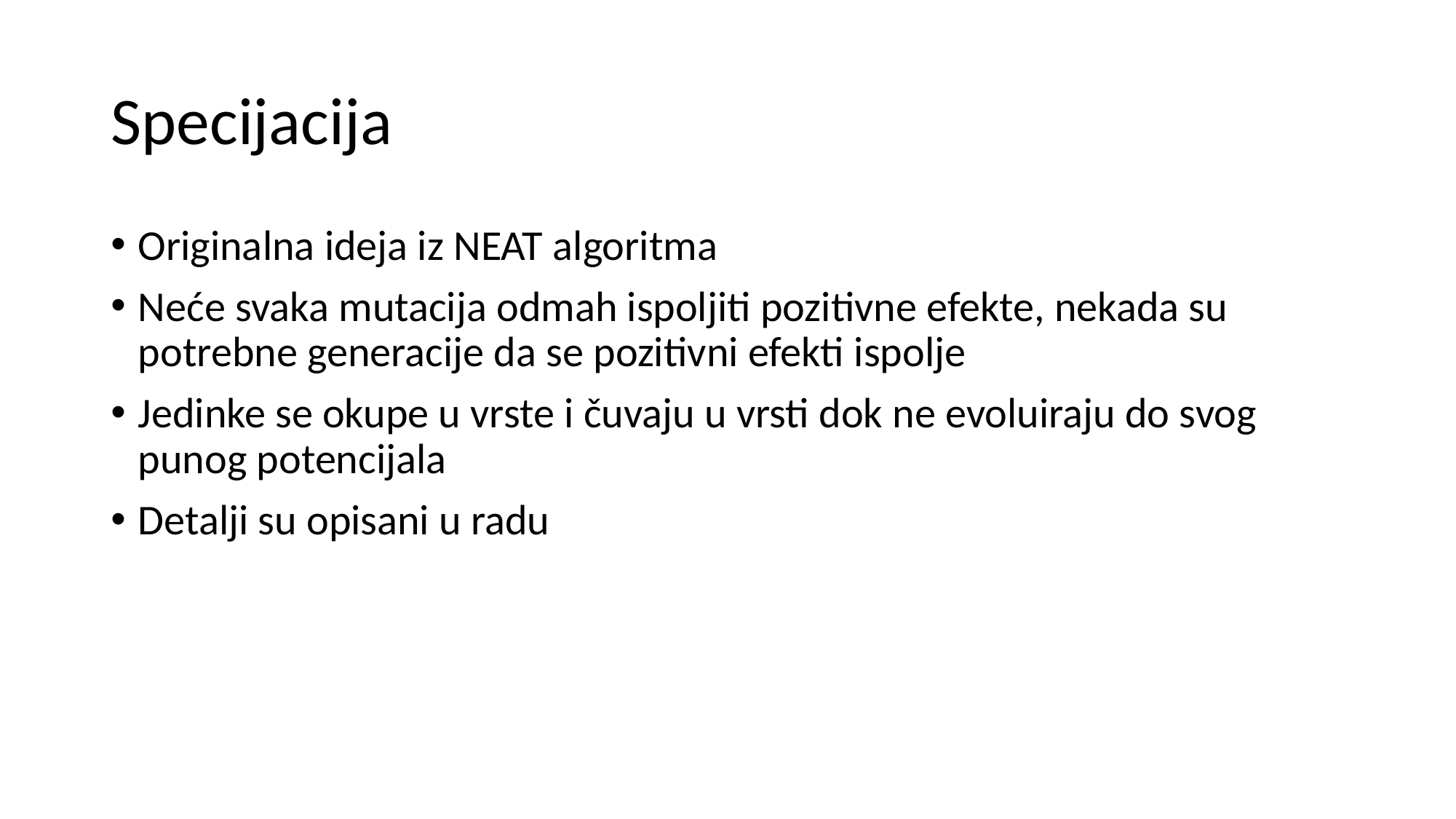

# Specijacija
Originalna ideja iz NEAT algoritma
Neće svaka mutacija odmah ispoljiti pozitivne efekte, nekada su potrebne generacije da se pozitivni efekti ispolje
Jedinke se okupe u vrste i čuvaju u vrsti dok ne evoluiraju do svog punog potencijala
Detalji su opisani u radu